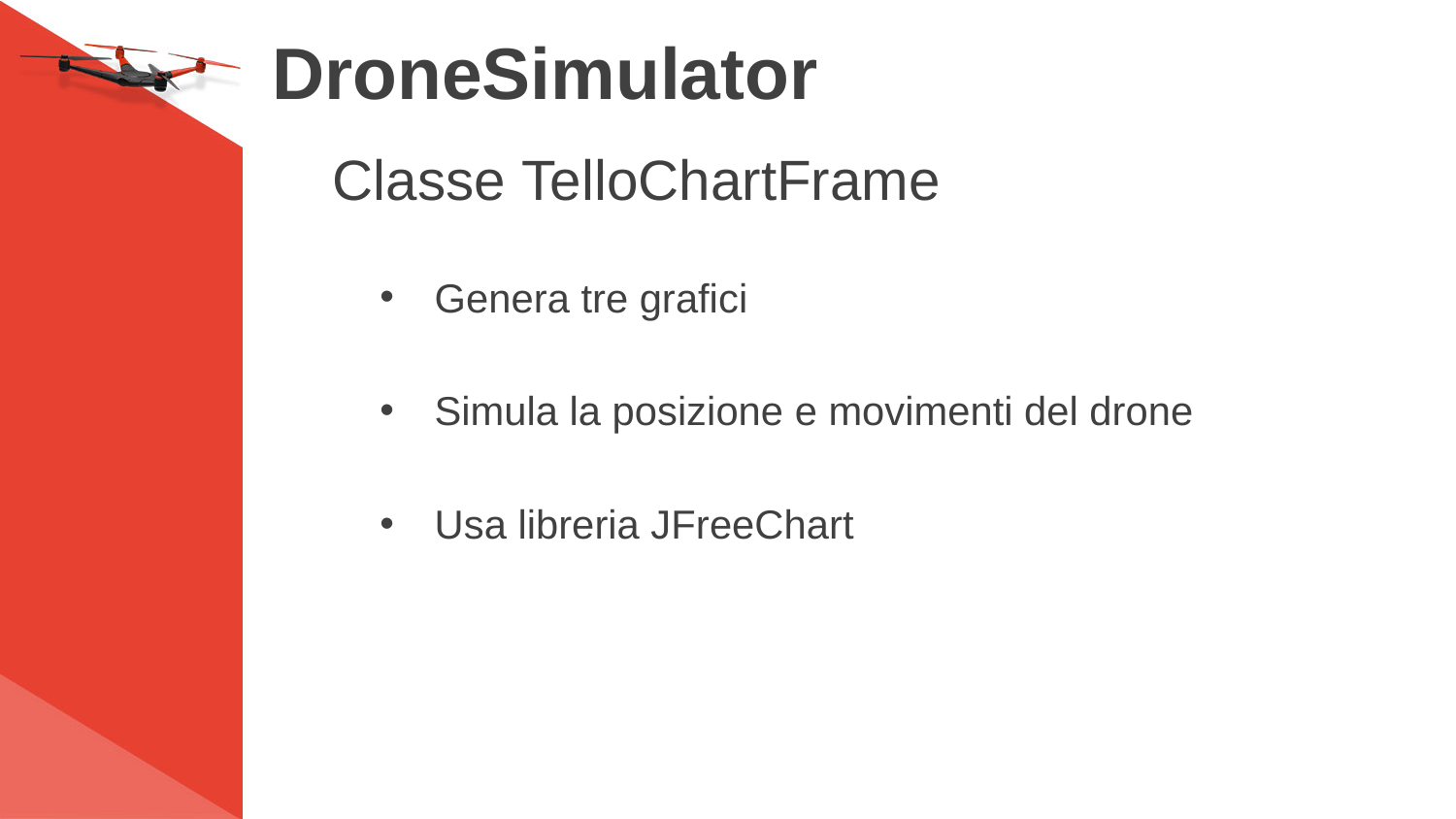

# DroneSimulator
Classe TelloChartFrame
Genera tre grafici

Simula la posizione e movimenti del drone

Usa libreria JFreeChart